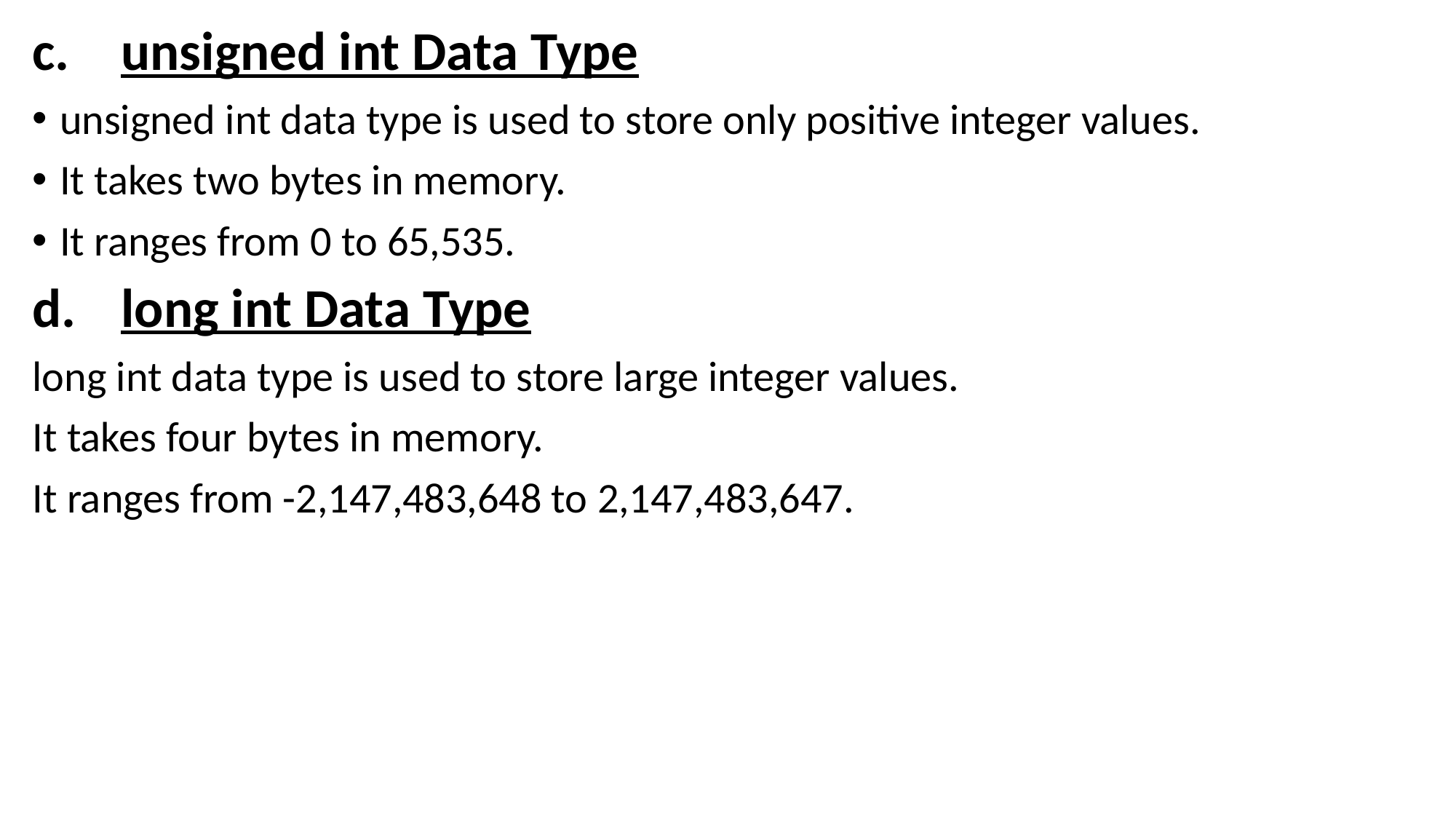

unsigned int Data Type
unsigned int data type is used to store only positive integer values.
It takes two bytes in memory.
It ranges from 0 to 65,535.
long int Data Type
long int data type is used to store large integer values.
It takes four bytes in memory.
It ranges from -2,147,483,648 to 2,147,483,647.